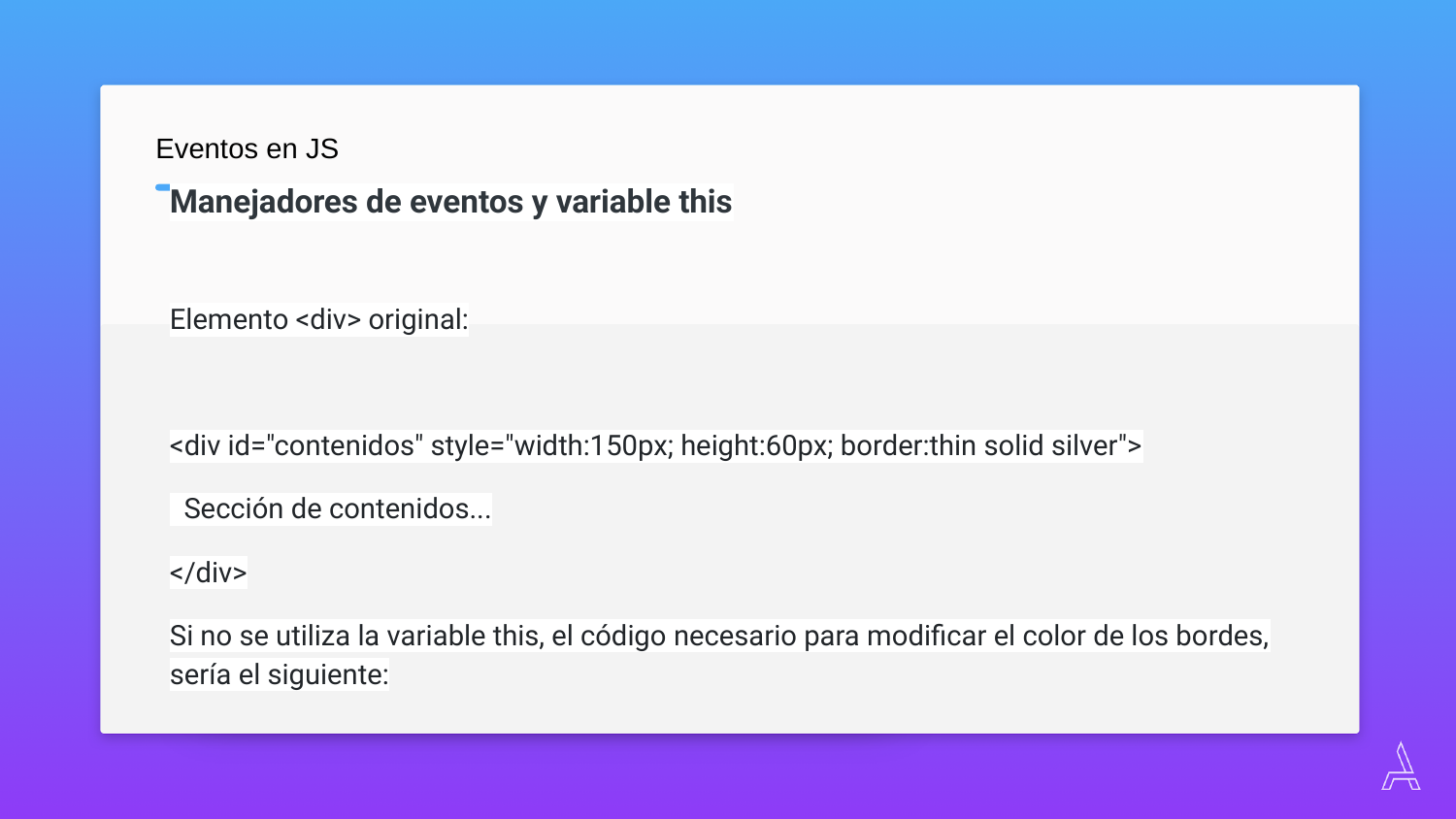

Eventos en JS

Manejadores de eventos y variable this

Elemento <div> original:

<div id="contenidos" style="width:150px; height:60px; border:thin solid silver">
  Sección de contenidos...
</div>
Si no se utiliza la variable this, el código necesario para modificar el color de los bordes, sería el siguiente: